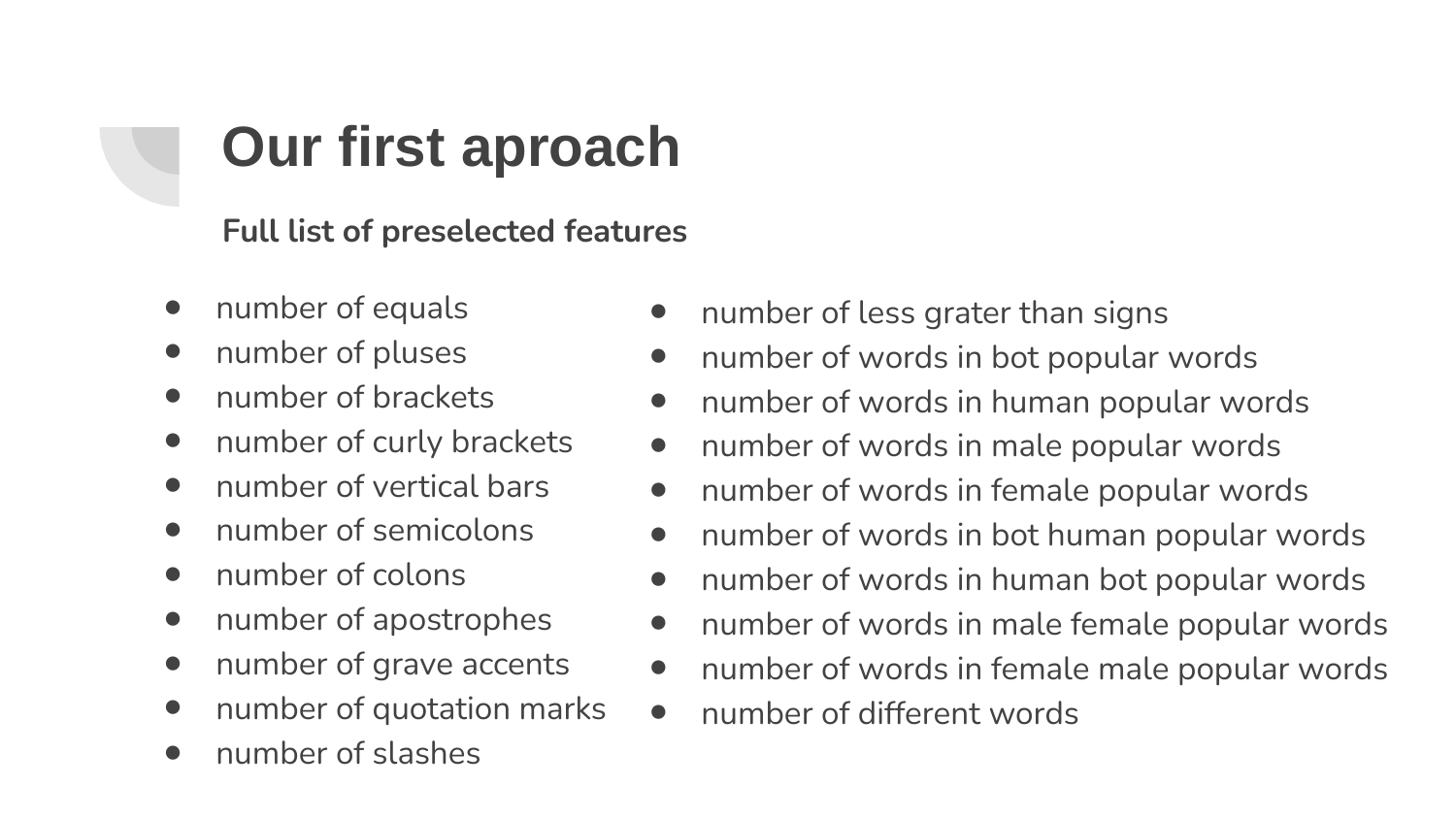

# Our first aproach

Full list of preselected features

number of equals
number of pluses
number of brackets
number of curly brackets
number of vertical bars
number of semicolons
number of colons
number of apostrophes
number of grave accents
number of quotation marks
number of slashes

number of less grater than signs
number of words in bot popular words
number of words in human popular words
number of words in male popular words
number of words in female popular words
number of words in bot human popular words
number of words in human bot popular words
number of words in male female popular words
number of words in female male popular words
number of different words